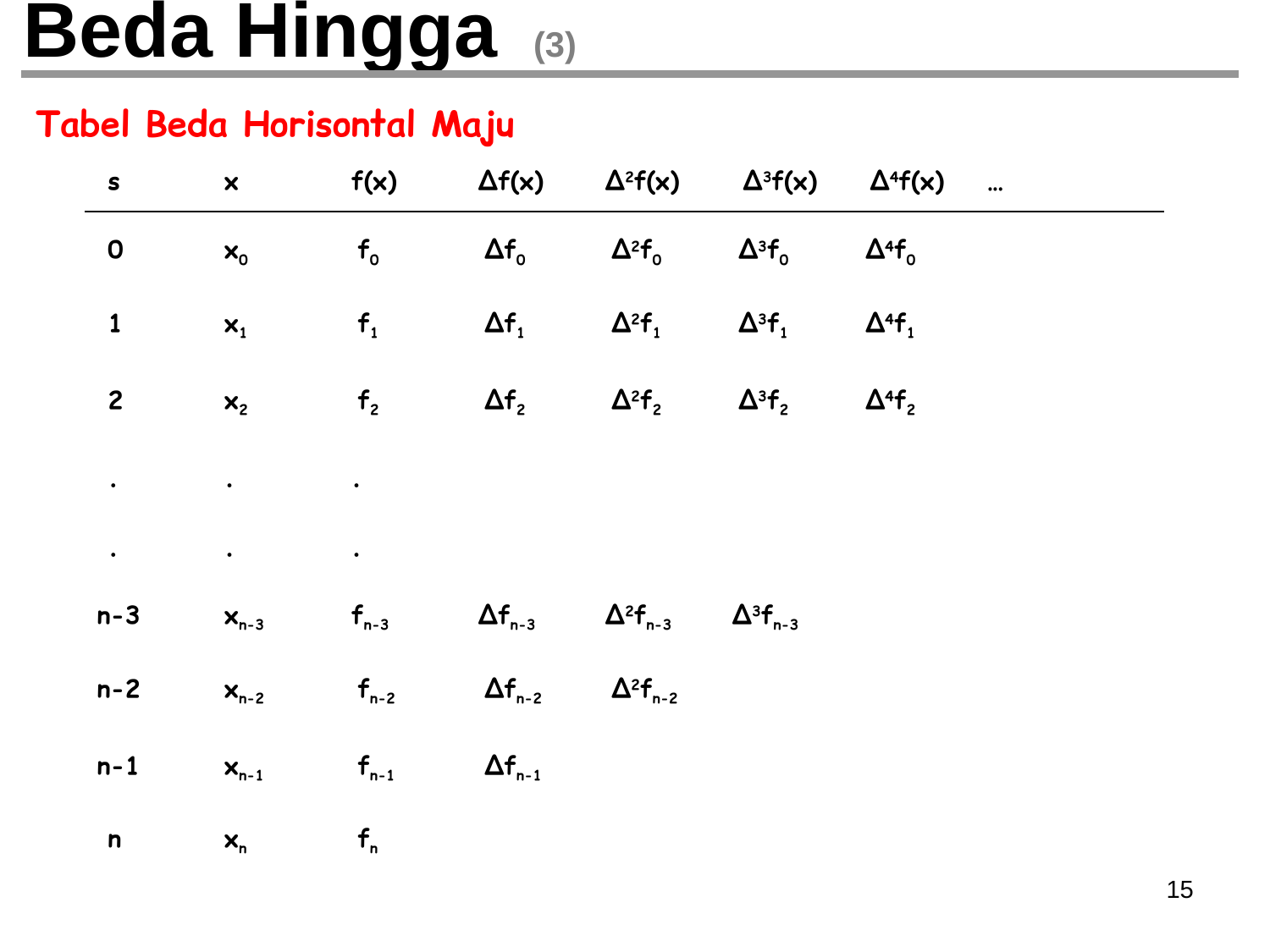

# Beda Hingga    (3)
Tabel Beda Horisontal Maju
 s	x	f(x)	∆f(x)	∆2f(x)	 ∆3f(x)	 ∆4f(x)    …

 0	x0	 f0	 ∆f0	 ∆2f0	 ∆3f0	 ∆4f0

 1	x1	 f1	 ∆f1 	 ∆2f1	 ∆3f1	 ∆4f1

 2	x2	 f2	 ∆f2 	 ∆2f2 	 ∆3f2 	 ∆4f2

 .	.	.

 .	.	.

n-3	xn-3 	fn-3 	∆fn-3 	∆2fn-3 	∆3fn-3

n-2	xn-2	 fn-2	 ∆fn-2 	 ∆2fn-2

n-1	xn-1	 fn-1	 ∆fn-1

 n	xn	 fn
15